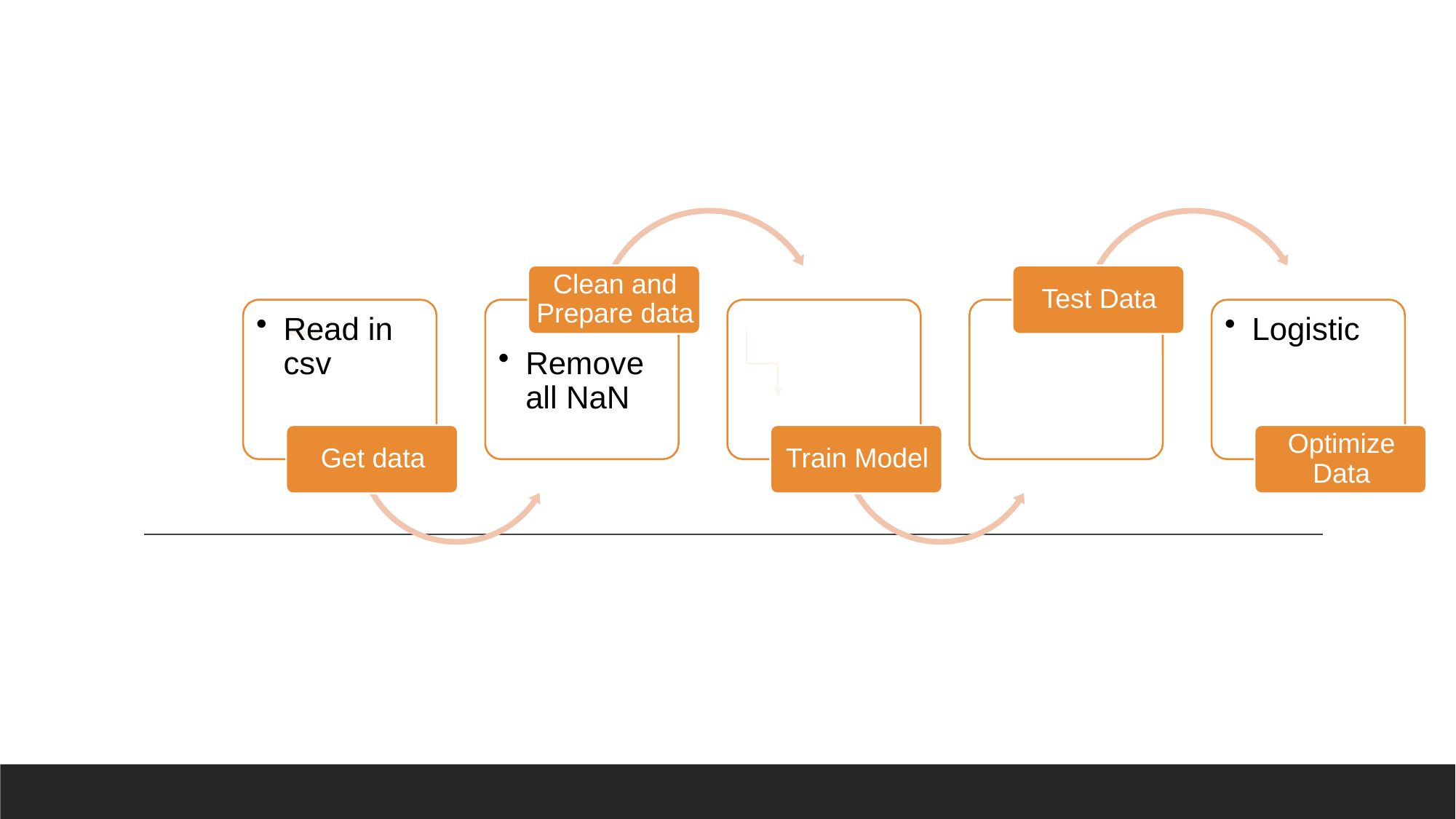

Read in csv

Get data
Remove all NaN

Clean and Prepare data

Train Model

Test Data
Logistic

Optimize Data